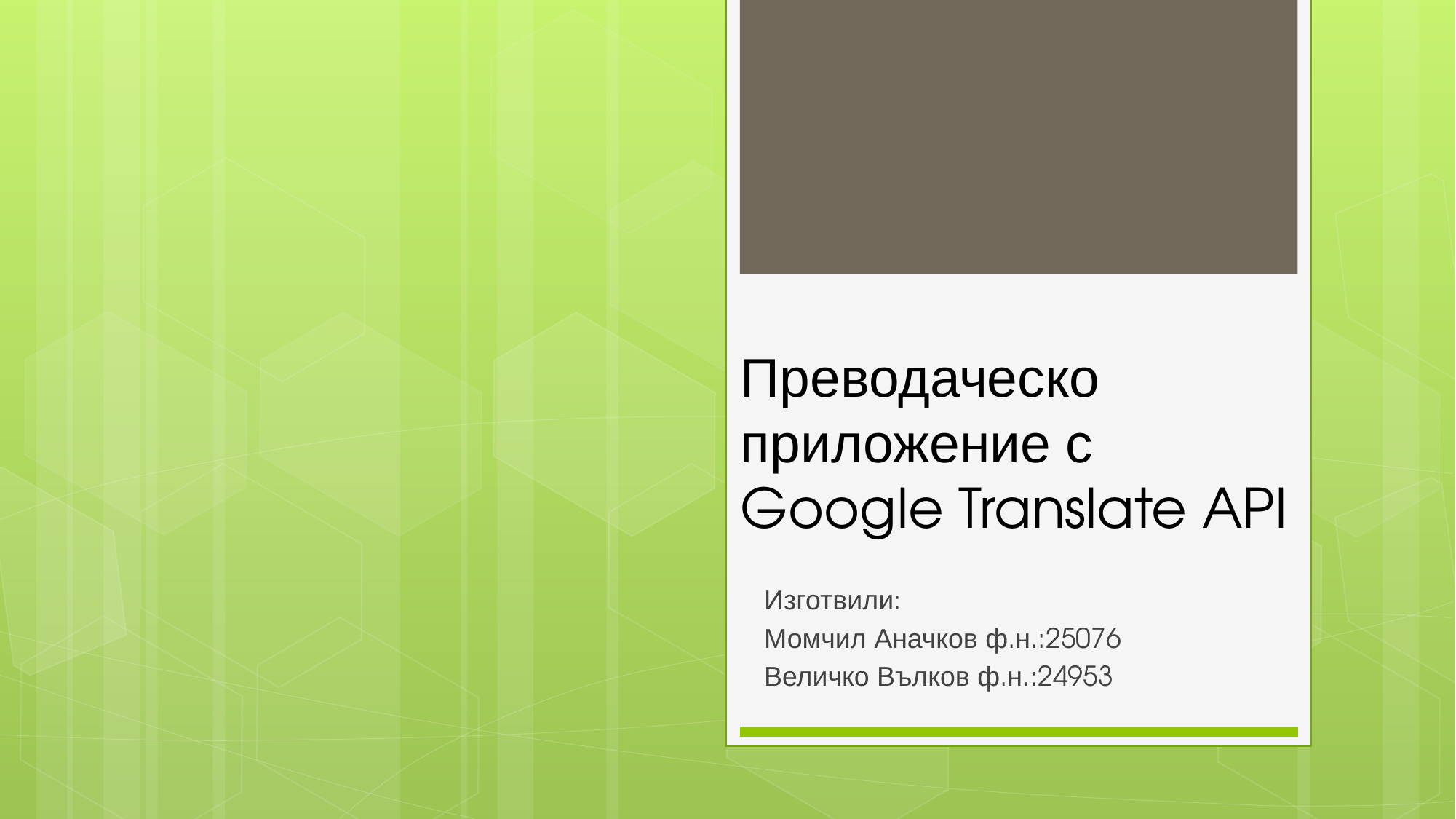

# Преводаческо приложение с Google Translate API
Изготвили:
Момчил Аначков ф.н.:25076
Величко Вълков ф.н.:24953